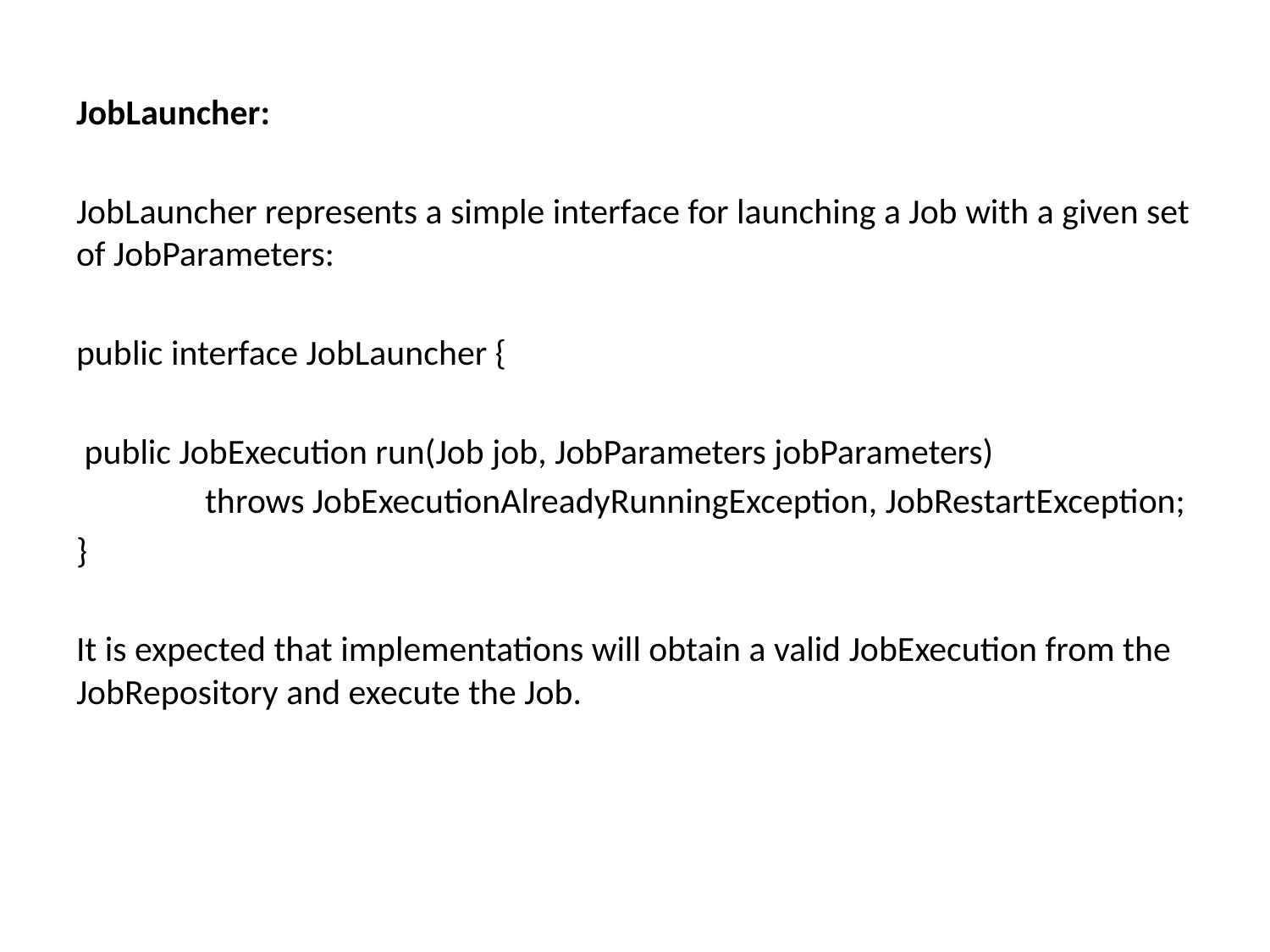

JobLauncher:

JobLauncher represents a simple interface for launching a Job with a given set of JobParameters:

public interface JobLauncher {

 public JobExecution run(Job job, JobParameters jobParameters)
                throws JobExecutionAlreadyRunningException, JobRestartException;
}

It is expected that implementations will obtain a valid JobExecution from the JobRepository and execute the Job.